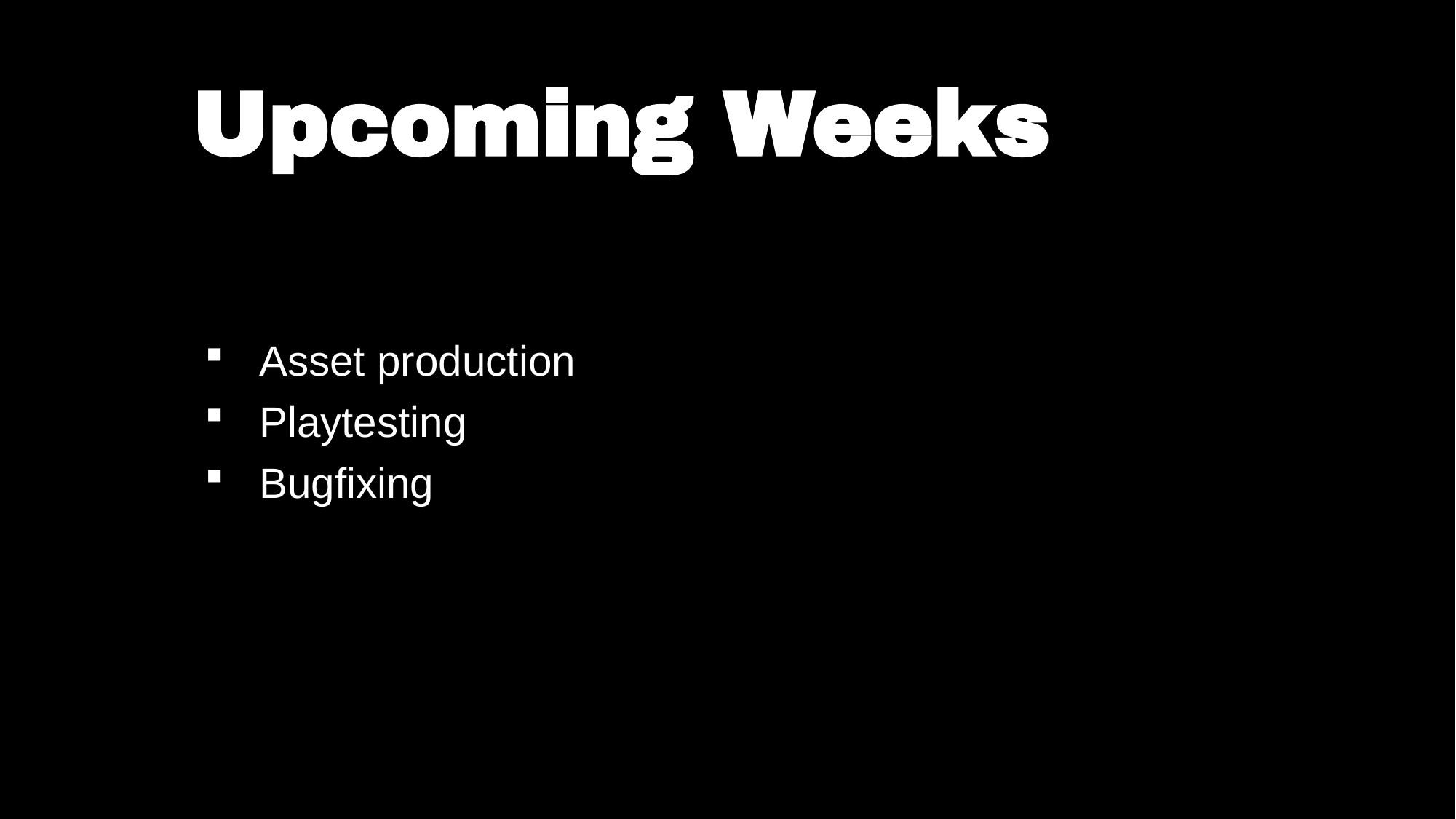

# Upcoming Weeks

Asset production
Playtesting
Bugfixing